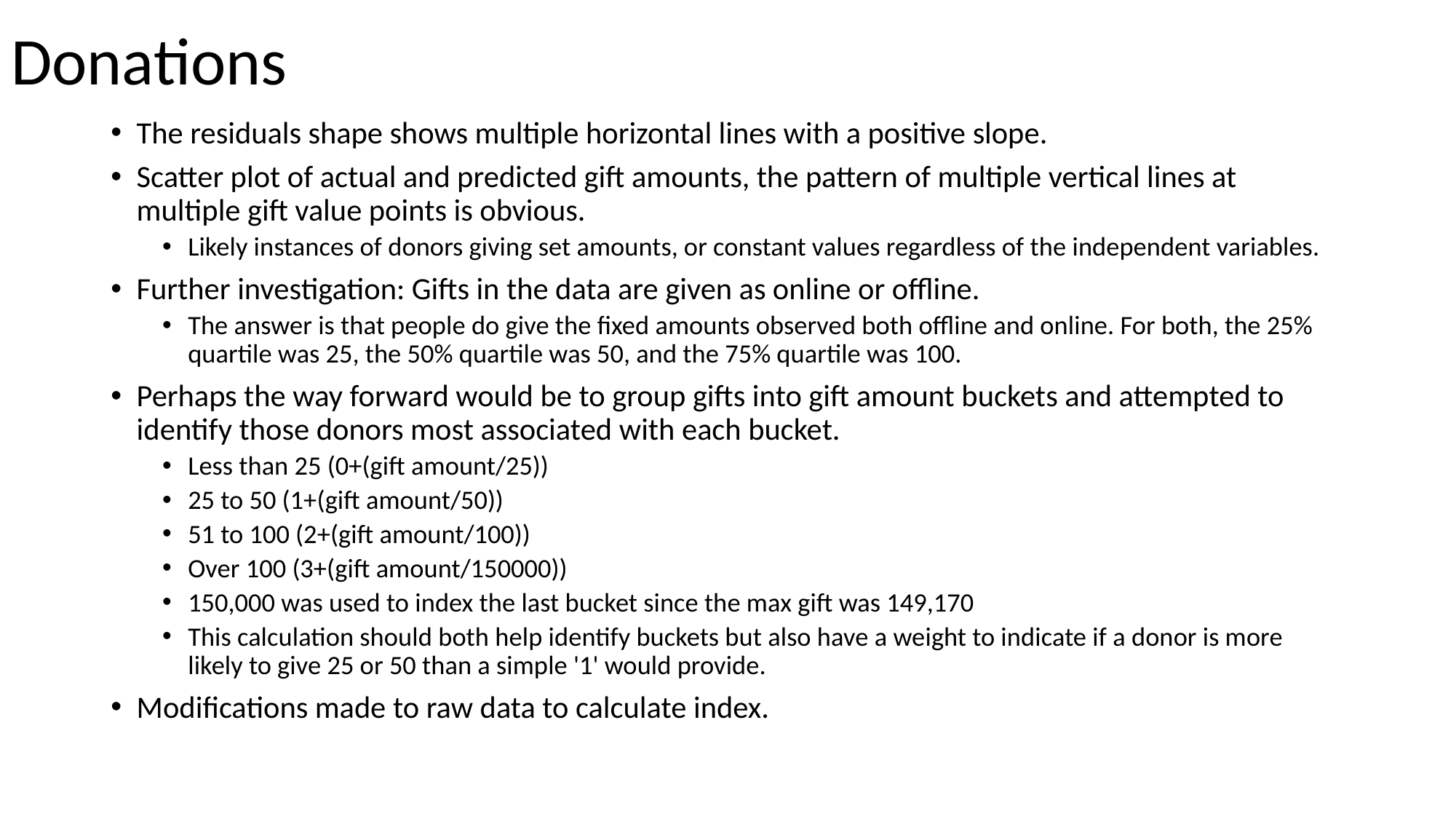

# Donations
The residuals shape shows multiple horizontal lines with a positive slope.
Scatter plot of actual and predicted gift amounts, the pattern of multiple vertical lines at multiple gift value points is obvious.
Likely instances of donors giving set amounts, or constant values regardless of the independent variables.
Further investigation: Gifts in the data are given as online or offline.
The answer is that people do give the fixed amounts observed both offline and online. For both, the 25% quartile was 25, the 50% quartile was 50, and the 75% quartile was 100.
Perhaps the way forward would be to group gifts into gift amount buckets and attempted to identify those donors most associated with each bucket.
Less than 25 (0+(gift amount/25))
25 to 50 (1+(gift amount/50))
51 to 100 (2+(gift amount/100))
Over 100 (3+(gift amount/150000))
150,000 was used to index the last bucket since the max gift was 149,170
This calculation should both help identify buckets but also have a weight to indicate if a donor is more likely to give 25 or 50 than a simple '1' would provide.
Modifications made to raw data to calculate index.